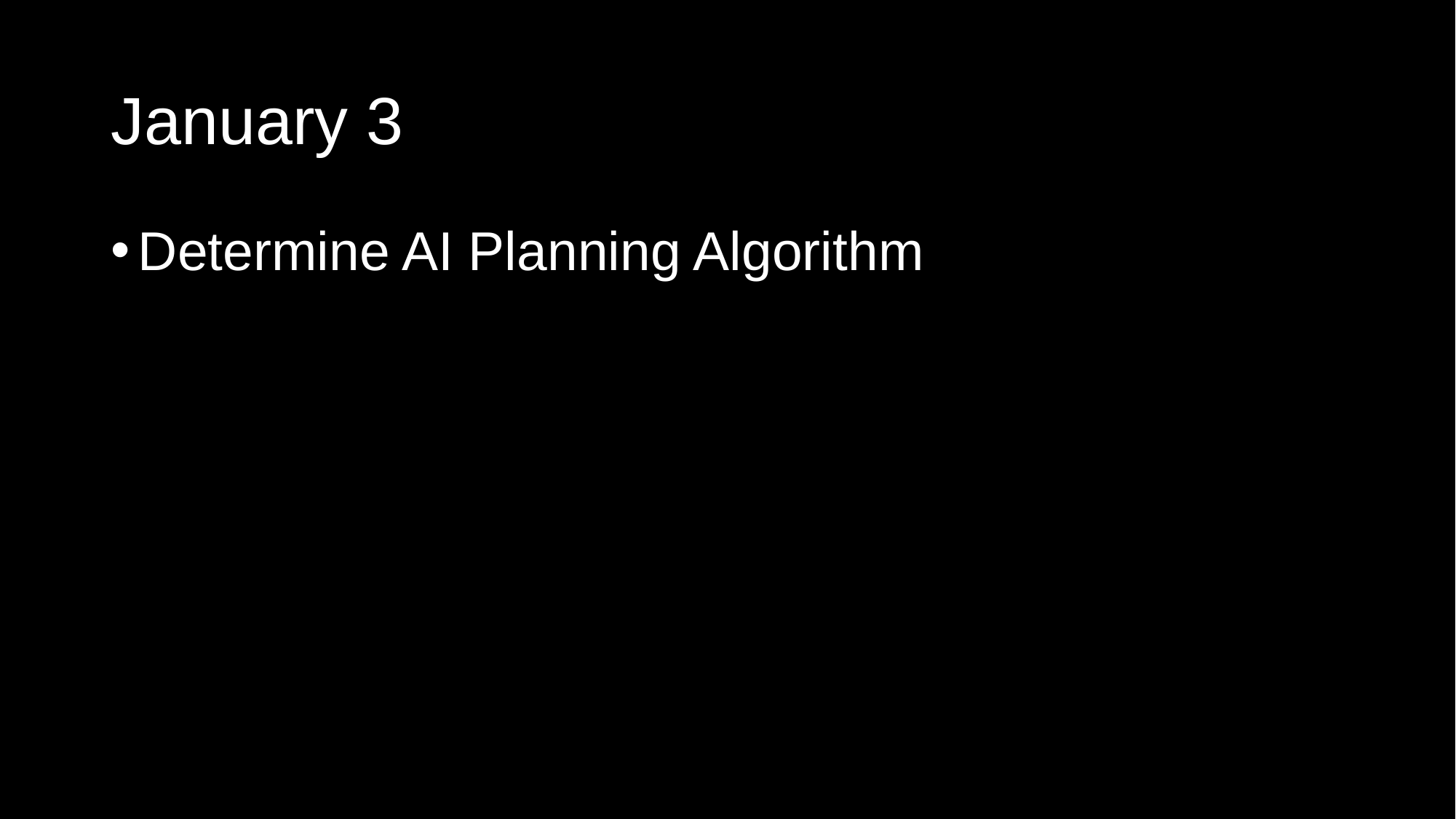

# January 3
Determine AI Planning Algorithm